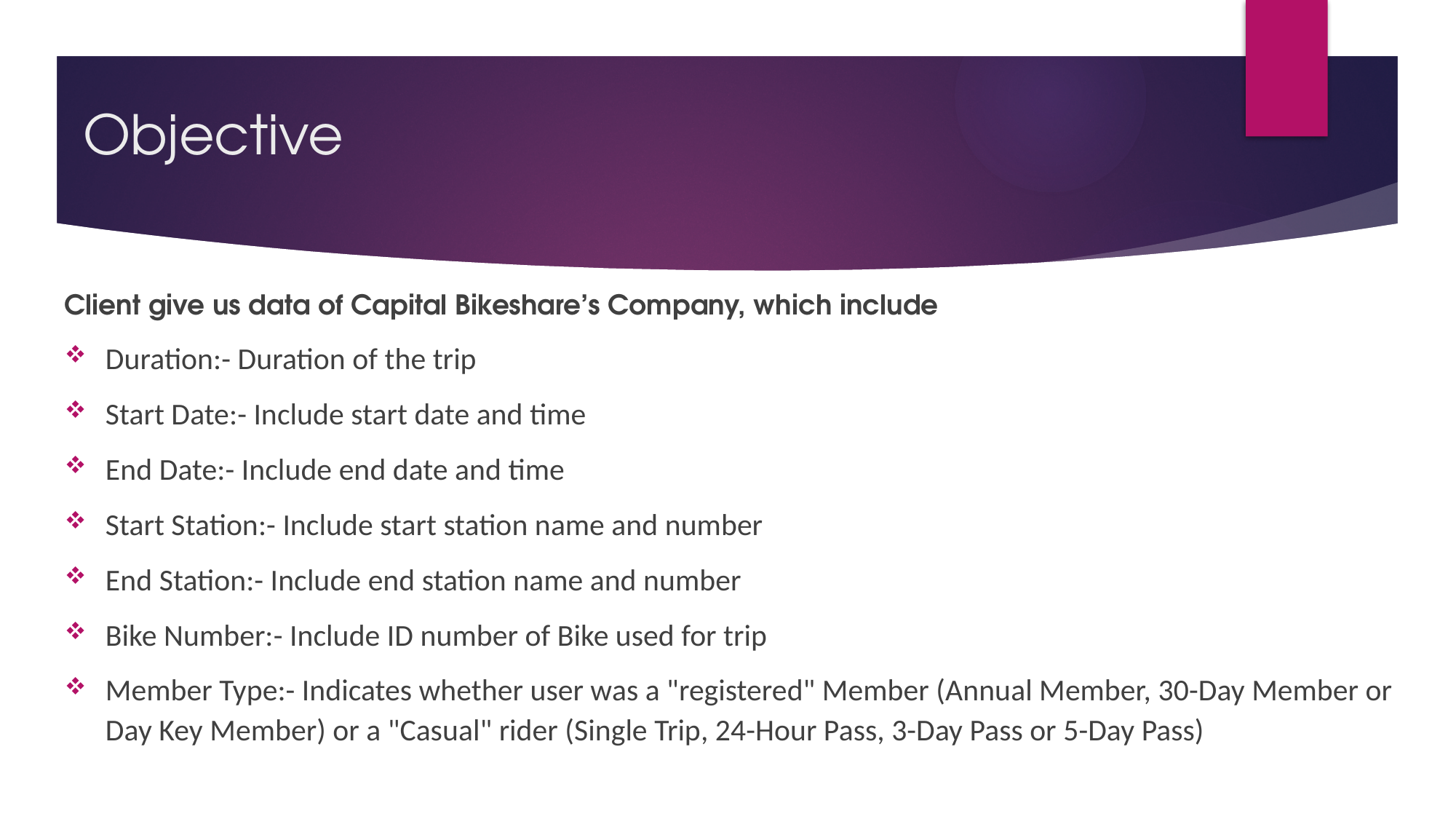

# Objective
Client give us data of Capital Bikeshare’s Company, which include
Duration:- Duration of the trip
Start Date:- Include start date and time
End Date:- Include end date and time
Start Station:- Include start station name and number
End Station:- Include end station name and number
Bike Number:- Include ID number of Bike used for trip
Member Type:- Indicates whether user was a "registered" Member (Annual Member, 30-Day Member or Day Key Member) or a "Casual" rider (Single Trip, 24-Hour Pass, 3-Day Pass or 5-Day Pass)